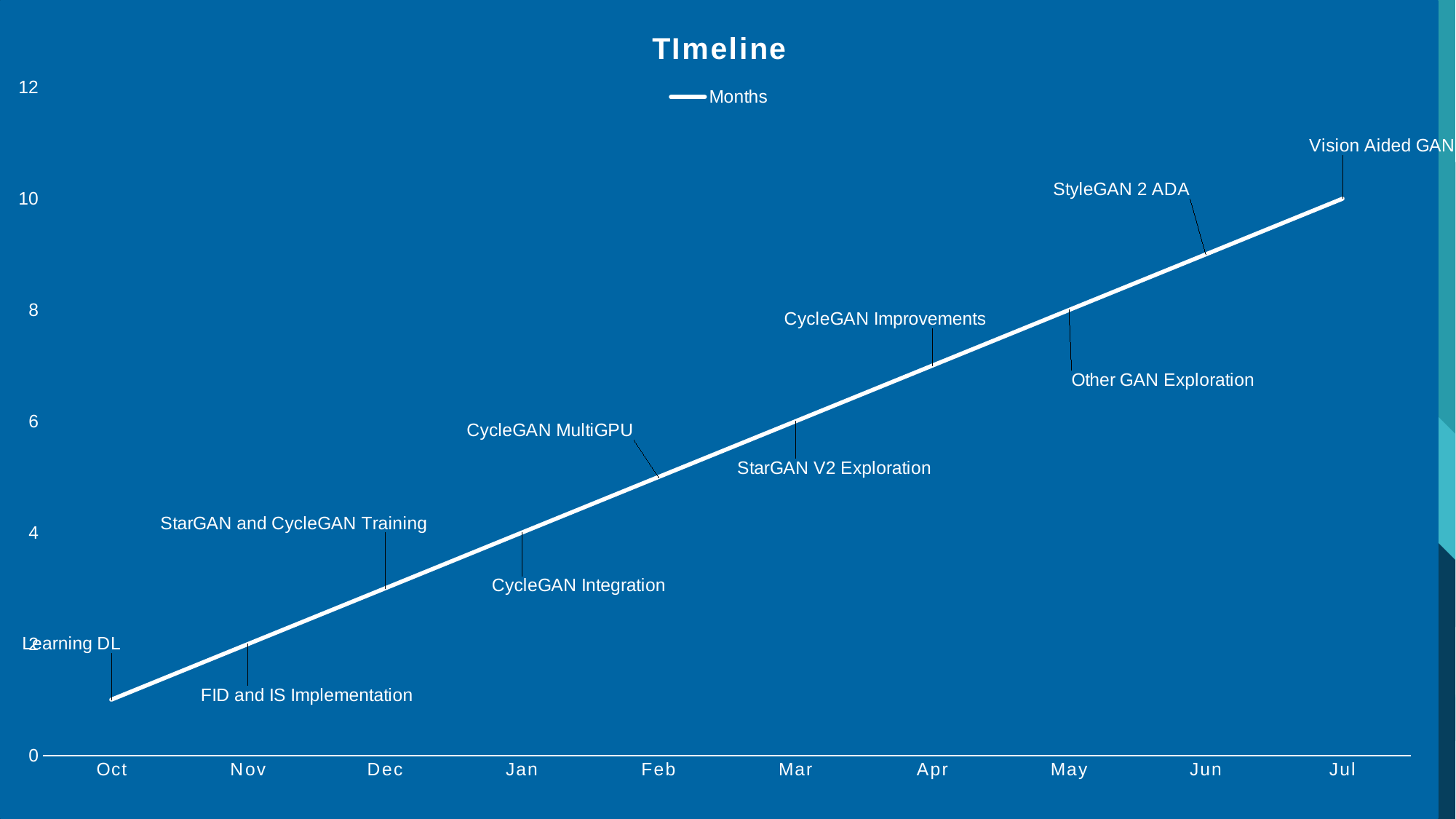

### Chart: TImeline

| Category | Months |
|---|---|
| Oct | 1.0 |
| Nov | 2.0 |
| Dec | 3.0 |
| Jan | 4.0 |
| Feb | 5.0 |
| Mar | 6.0 |
| Apr | 7.0 |
| May | 8.0 |
| Jun | 9.0 |
| Jul | 10.0 |
5